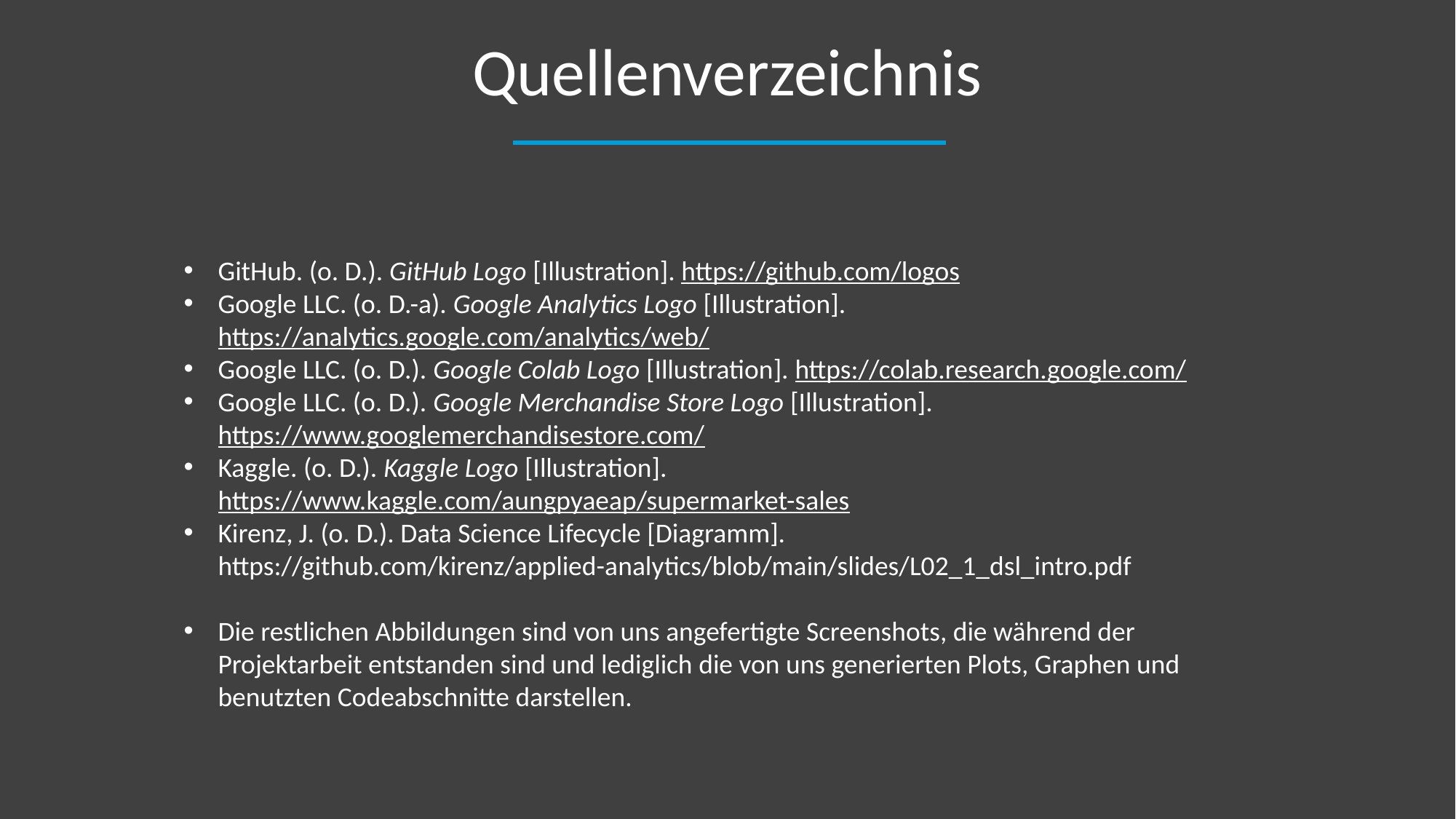

Quellenverzeichnis
GitHub. (o. D.). GitHub Logo [Illustration]. https://github.com/logos
Google LLC. (o. D.-a). Google Analytics Logo [Illustration]. https://analytics.google.com/analytics/web/
Google LLC. (o. D.). Google Colab Logo [Illustration]. https://colab.research.google.com/
Google LLC. (o. D.). Google Merchandise Store Logo [Illustration]. https://www.googlemerchandisestore.com/
Kaggle. (o. D.). Kaggle Logo [Illustration]. https://www.kaggle.com/aungpyaeap/supermarket-sales
Kirenz, J. (o. D.). Data Science Lifecycle [Diagramm]. https://github.com/kirenz/applied-analytics/blob/main/slides/L02_1_dsl_intro.pdf

Die restlichen Abbildungen sind von uns angefertigte Screenshots, die während der Projektarbeit entstanden sind und lediglich die von uns generierten Plots, Graphen und benutzten Codeabschnitte darstellen.